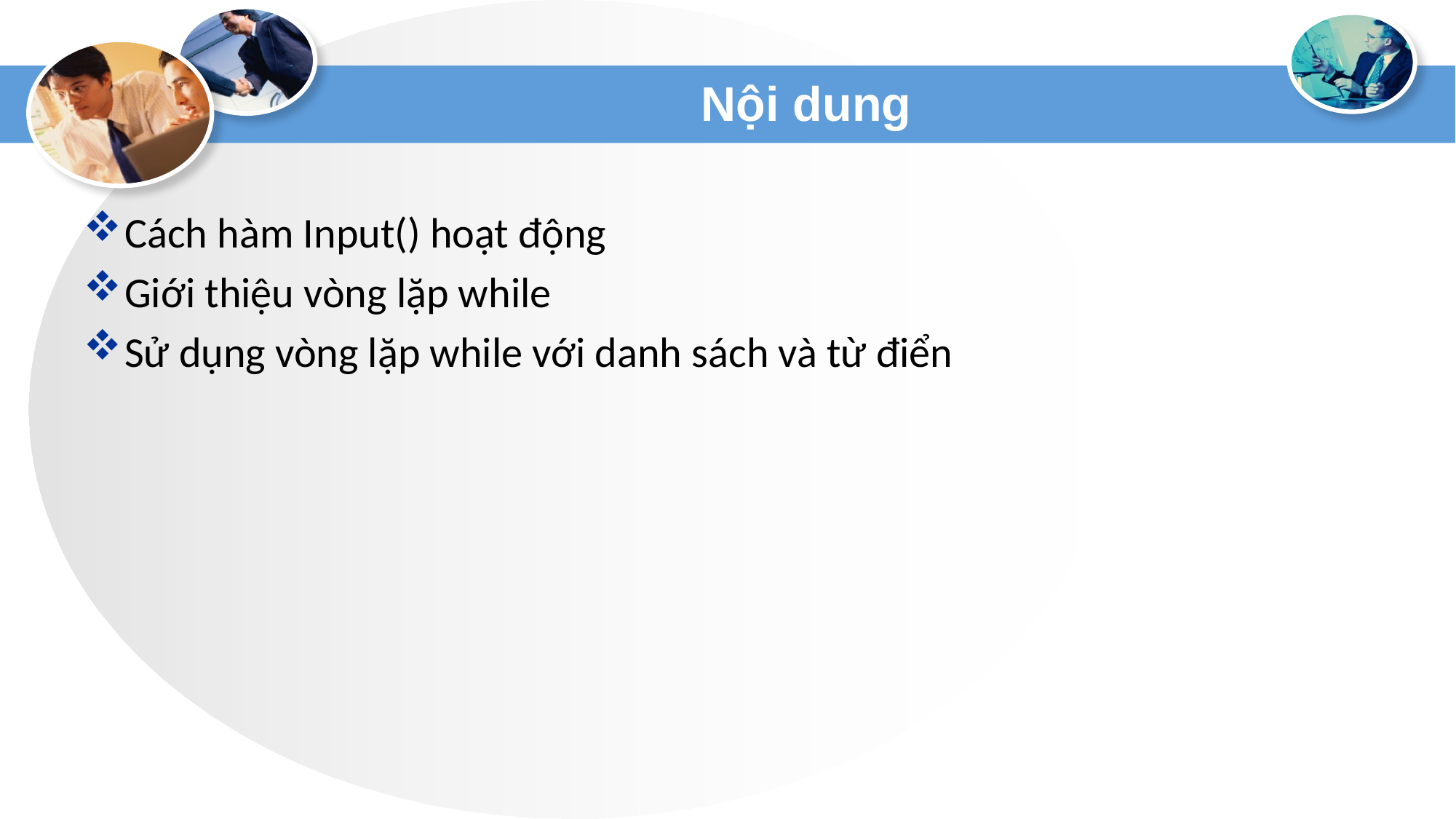

# Nội dung
Cách hàm Input() hoạt động
Giới thiệu vòng lặp while
Sử dụng vòng lặp while với danh sách và từ điển